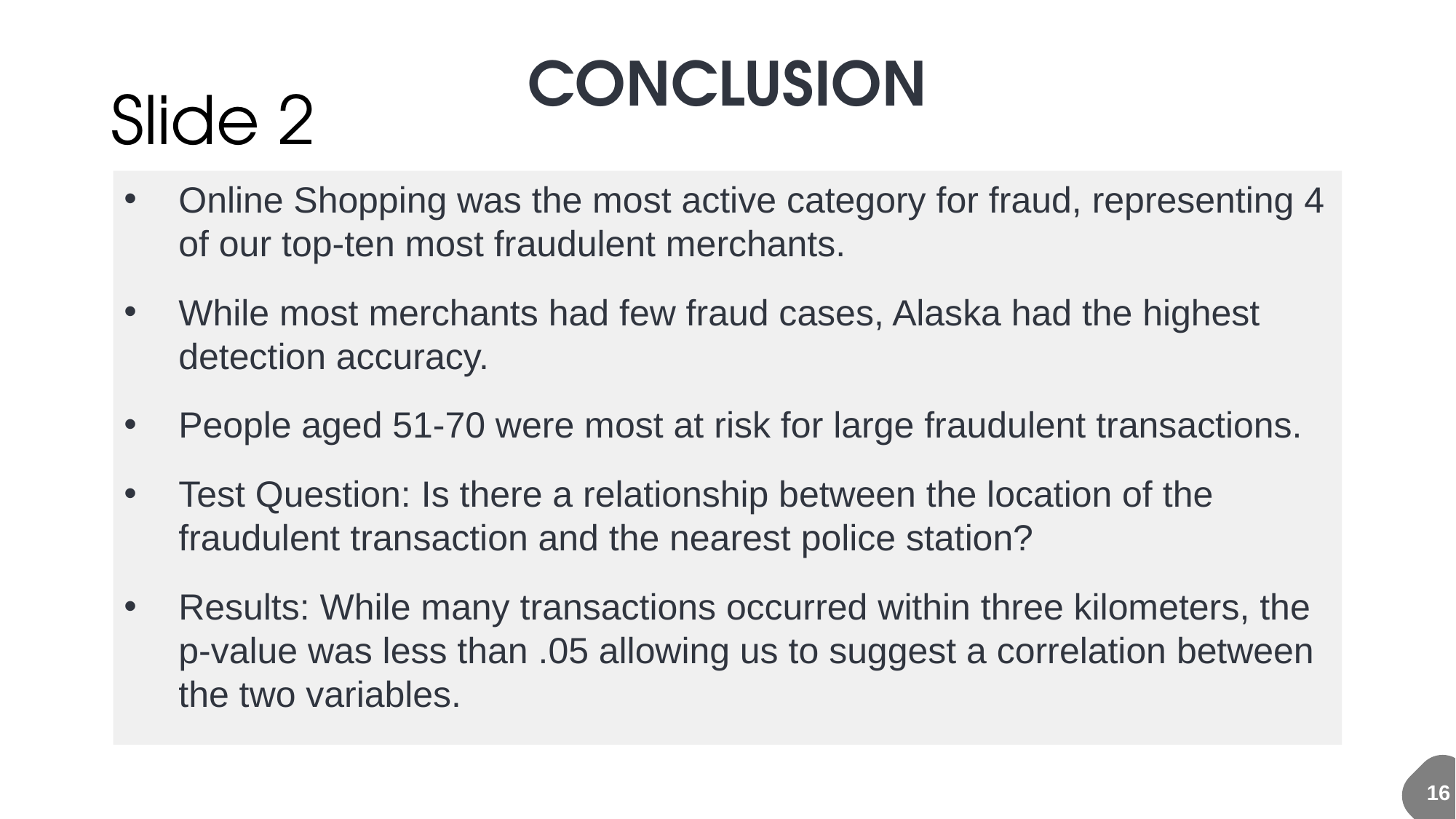

# Slide 2
CONCLUSION
Online Shopping was the most active category for fraud, representing 4 of our top-ten most fraudulent merchants.

While most merchants had few fraud cases, Alaska had the highest detection accuracy.

People aged 51-70 were most at risk for large fraudulent transactions.

Test Question: Is there a relationship between the location of the fraudulent transaction and the nearest police station?

Results: While many transactions occurred within three kilometers, the p-value was less than .05 allowing us to suggest a correlation between the two variables.

16